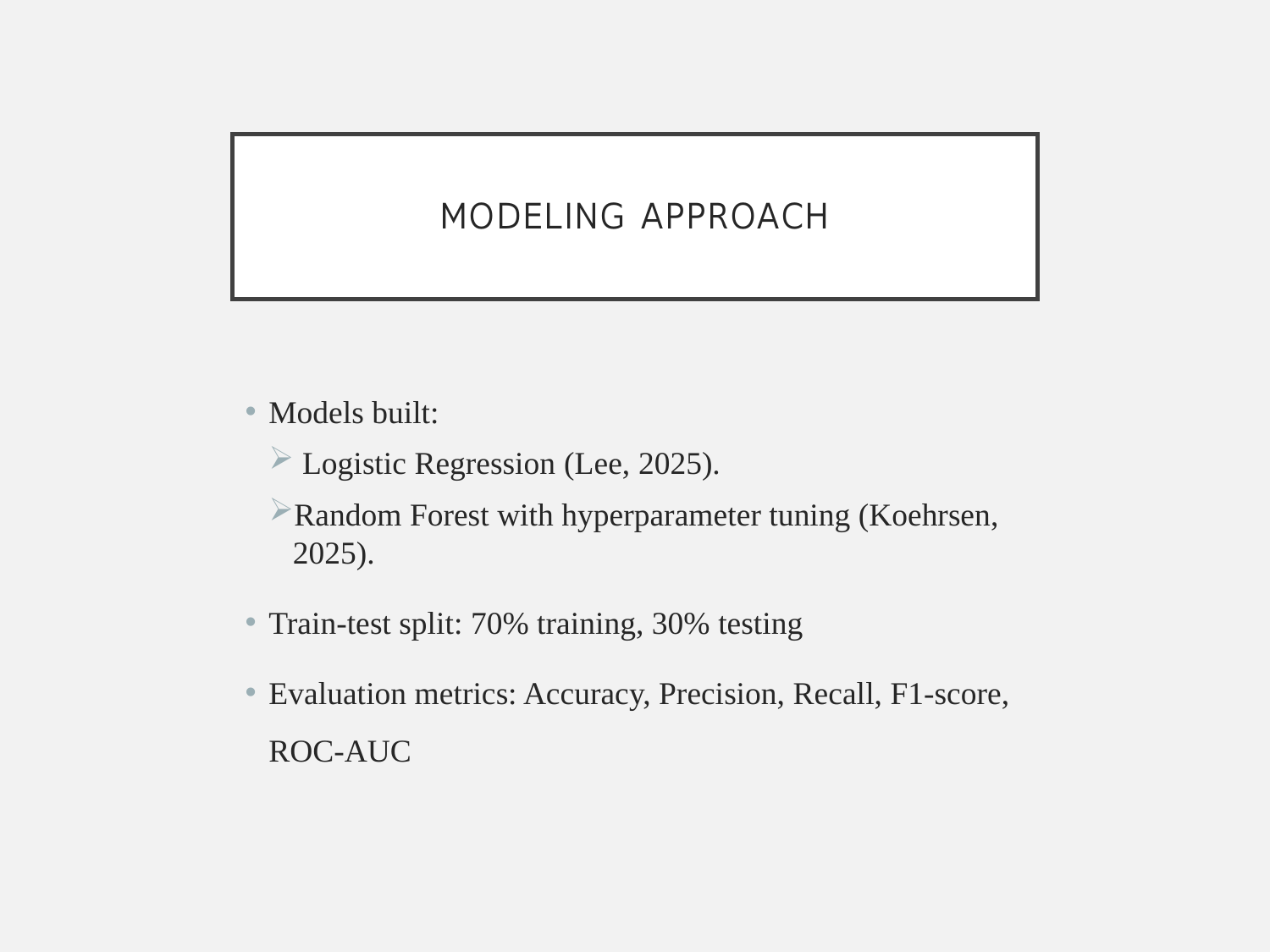

# Modeling Approach
Models built:
 Logistic Regression (Lee, 2025).
Random Forest with hyperparameter tuning (Koehrsen, 2025).
Train-test split: 70% training, 30% testing
Evaluation metrics: Accuracy, Precision, Recall, F1-score, ROC-AUC